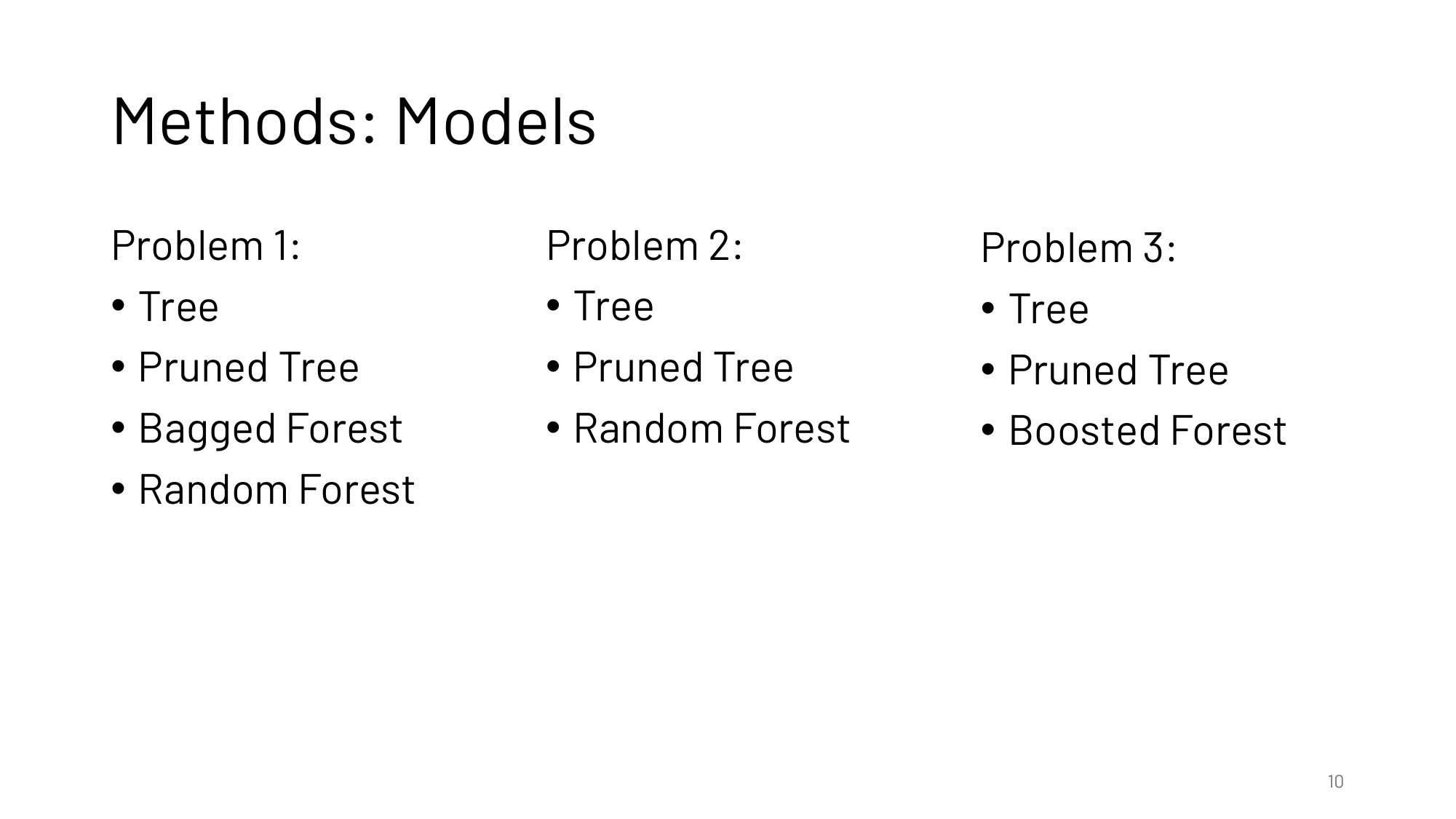

# Methods: Models
Problem 1:
Tree
Pruned Tree
Bagged Forest
Random Forest
Problem 2:
Tree
Pruned Tree
Random Forest
Problem 3:
Tree
Pruned Tree
Boosted Forest
10